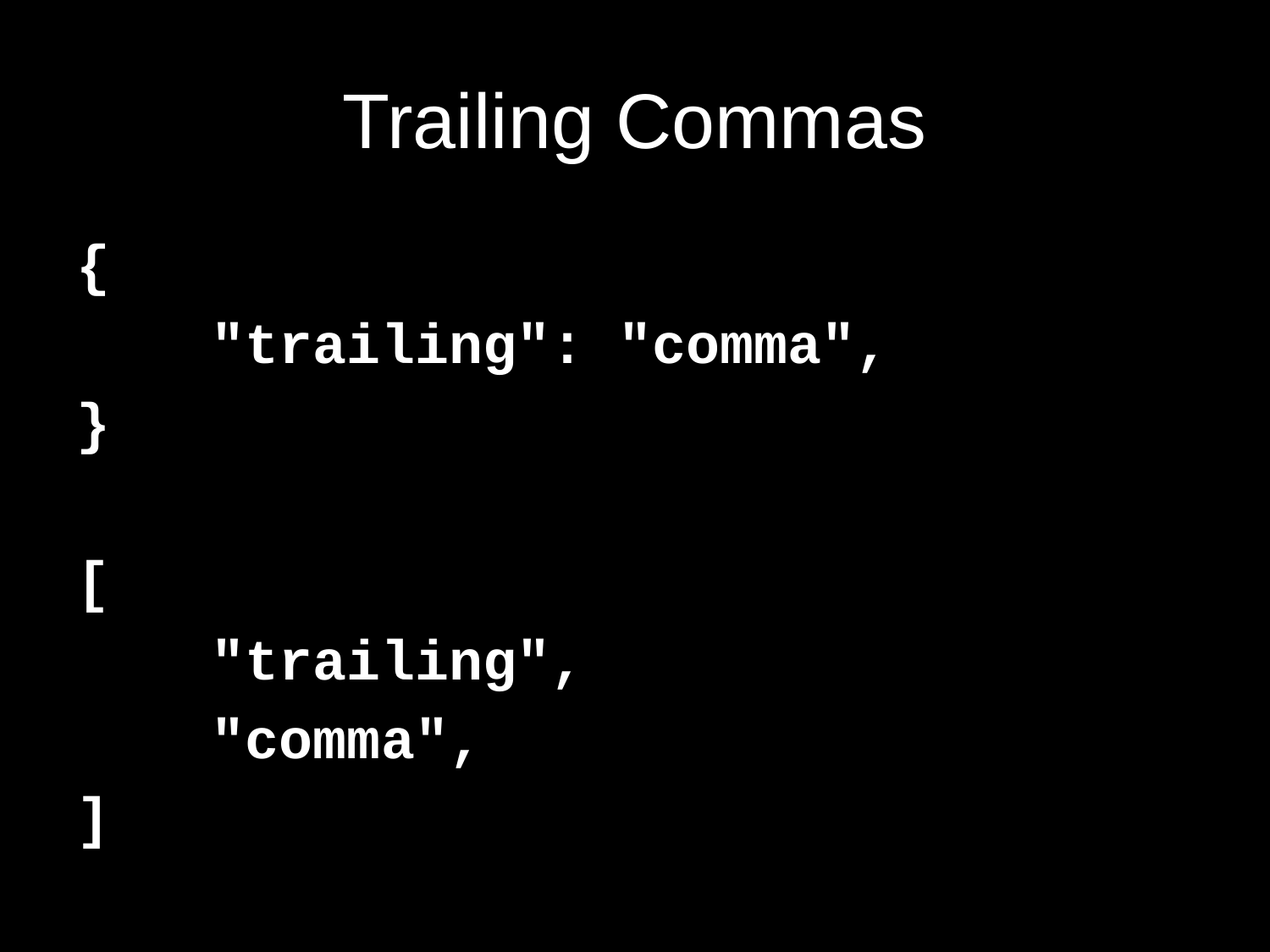

# Trailing Commas
{
    "trailing": "comma",
}

[
    "trailing",
    "comma",
]